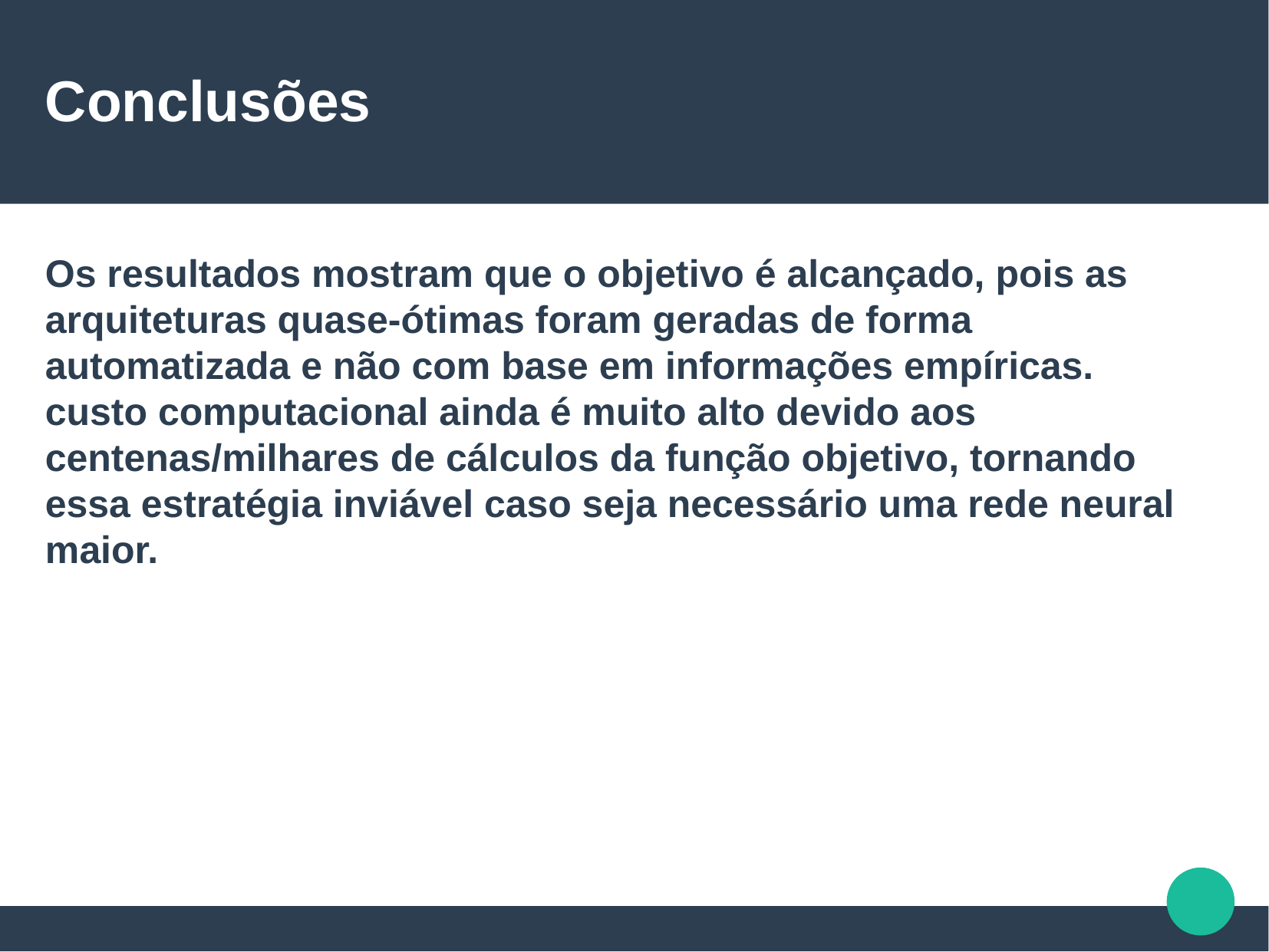

Conclusões
Os resultados mostram que o objetivo é alcançado, pois as arquiteturas quase-ótimas foram geradas de forma automatizada e não com base em informações empíricas.
custo computacional ainda é muito alto devido aos centenas/milhares de cálculos da função objetivo, tornando essa estratégia inviável caso seja necessário uma rede neural maior.